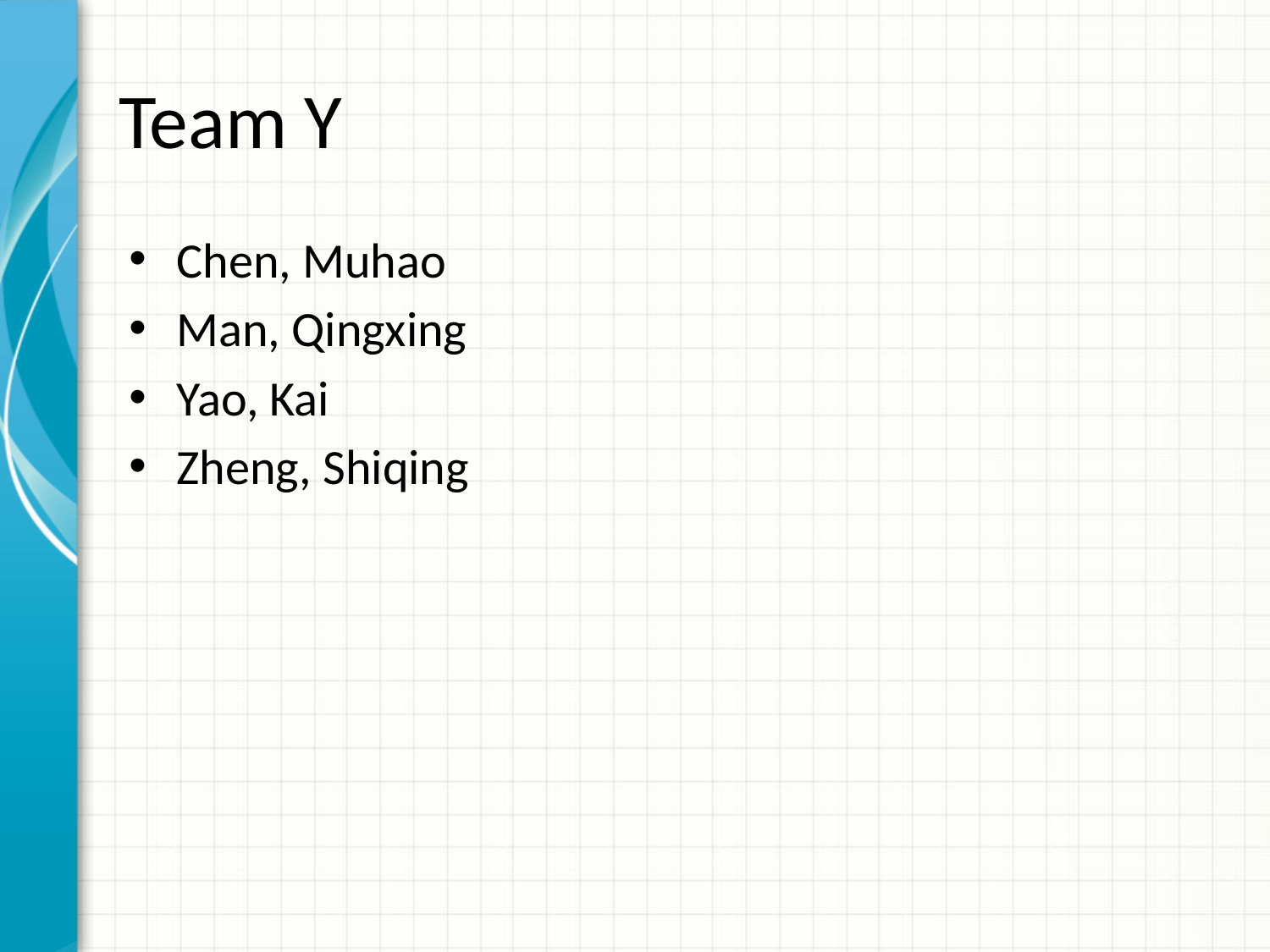

# Team Y
Chen, Muhao
Man, Qingxing
Yao, Kai
Zheng, Shiqing